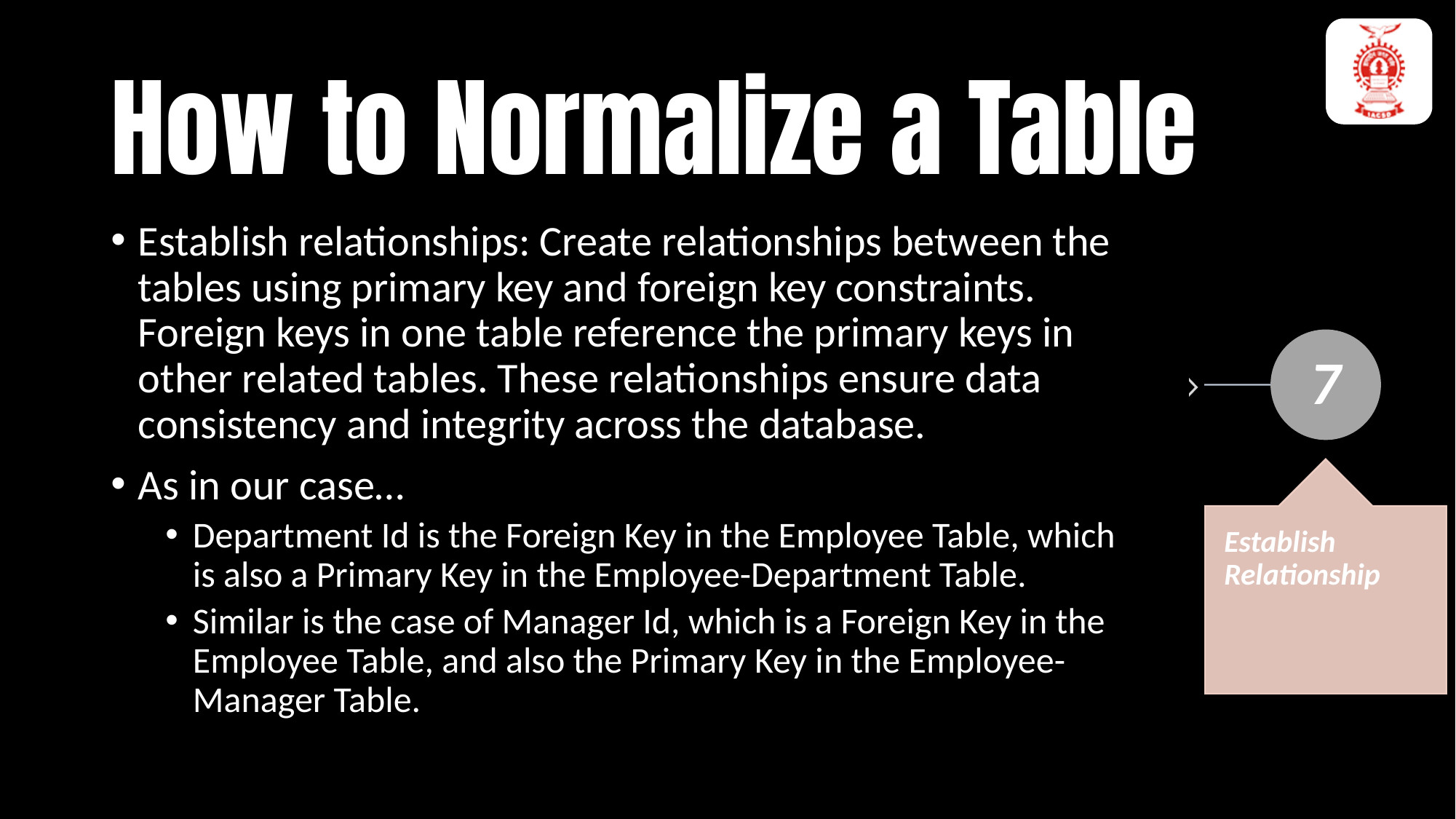

How to Normalize a Table
Establish relationships: Create relationships between the tables using primary key and foreign key constraints. Foreign keys in one table reference the primary keys in other related tables. These relationships ensure data consistency and integrity across the database.
As in our case…
Department Id is the Foreign Key in the Employee Table, which is also a Primary Key in the Employee-Department Table.
Similar is the case of Manager Id, which is a Foreign Key in the Employee Table, and also the Primary Key in the Employee-Manager Table.
1
Identify the Entities
2
Identify the Attributes
3
Determine the Primary Key
4
Apply the First Normal Form (1NF)
5
Apply the Second Normal Form (2NF)
6
Apply the Third Normal Form (3NF)
7
Establish Relationship